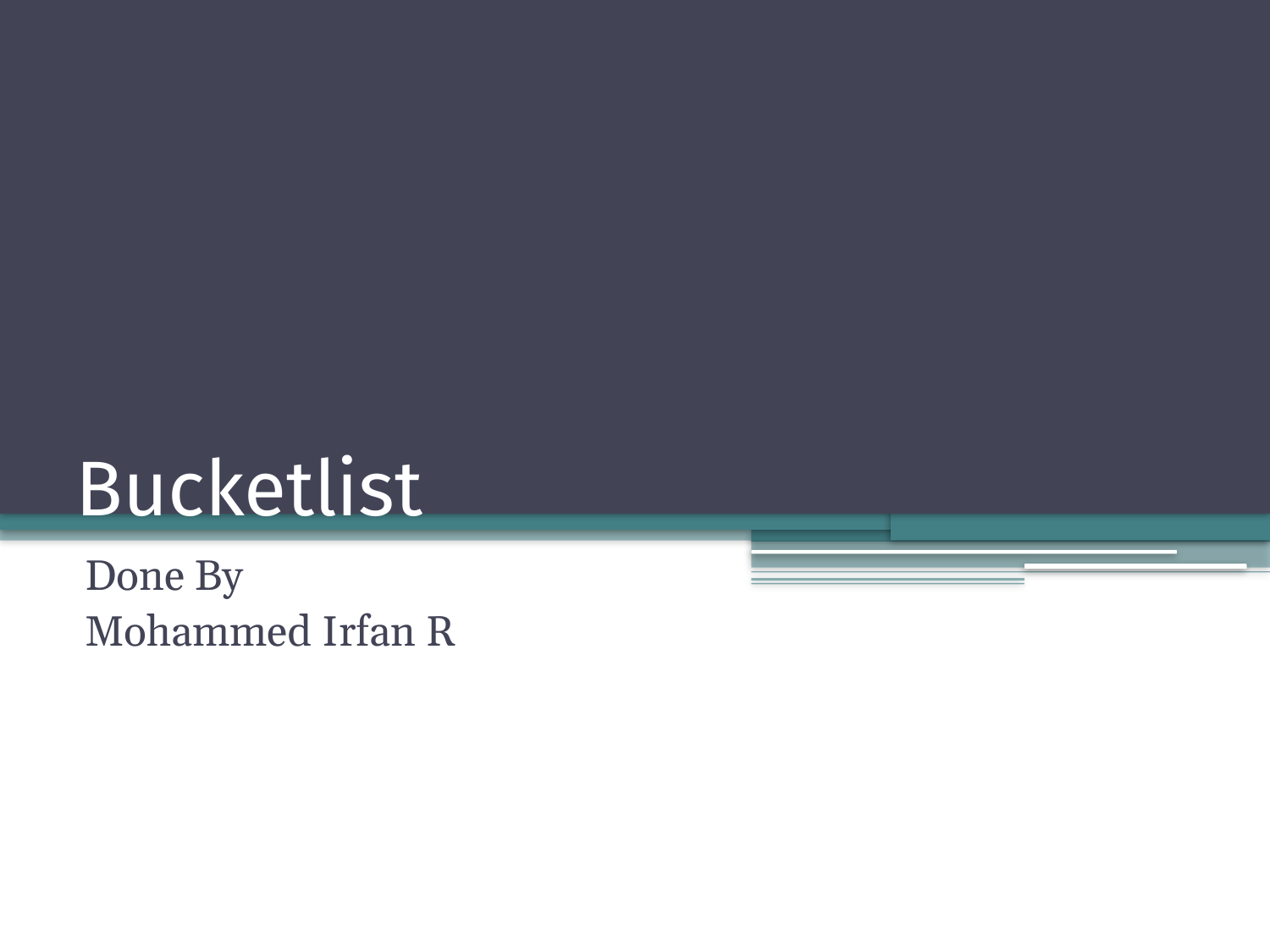

# Bucketlist
Done By
Mohammed Irfan R